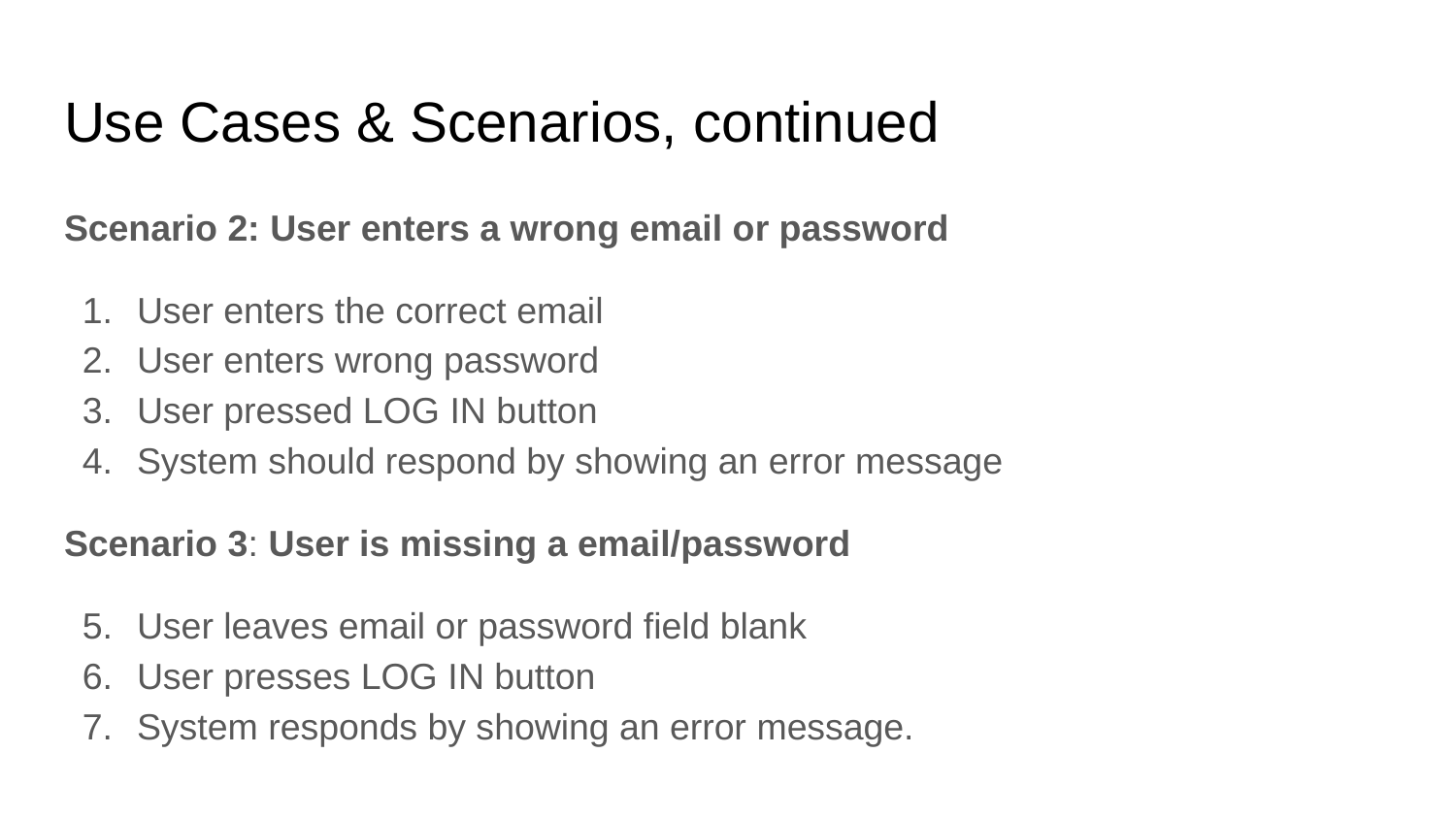

# Use Cases & Scenarios, continued
Scenario 2: User enters a wrong email or password
User enters the correct email
User enters wrong password
User pressed LOG IN button
System should respond by showing an error message
Scenario 3: User is missing a email/password
User leaves email or password field blank
User presses LOG IN button
System responds by showing an error message.